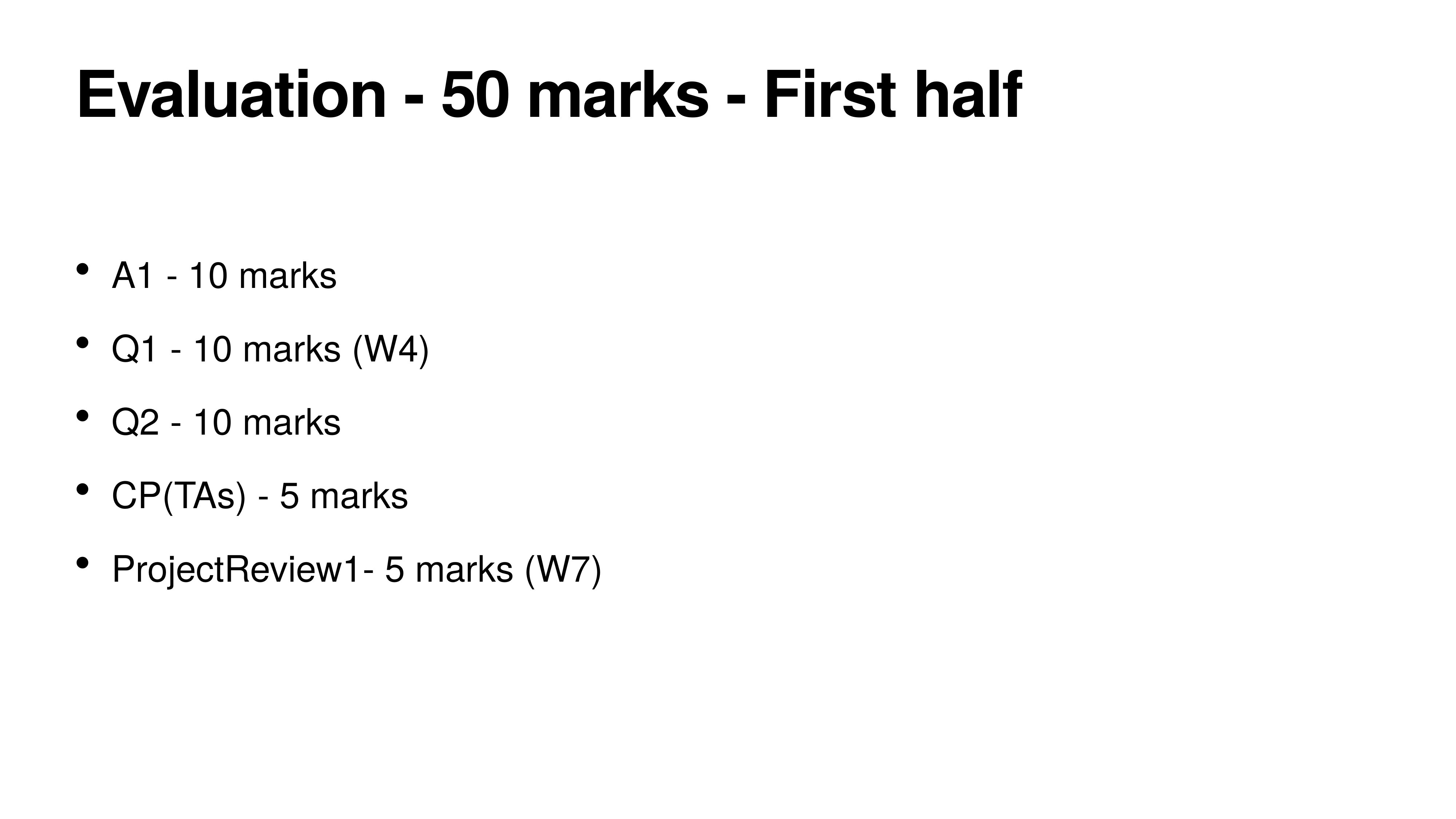

# Evaluation - 50 marks - First half

A1 - 10 marks
Q1 - 10 marks (W4)
Q2 - 10 marks
CP(TAs) - 5 marks
ProjectReview1- 5 marks (W7)